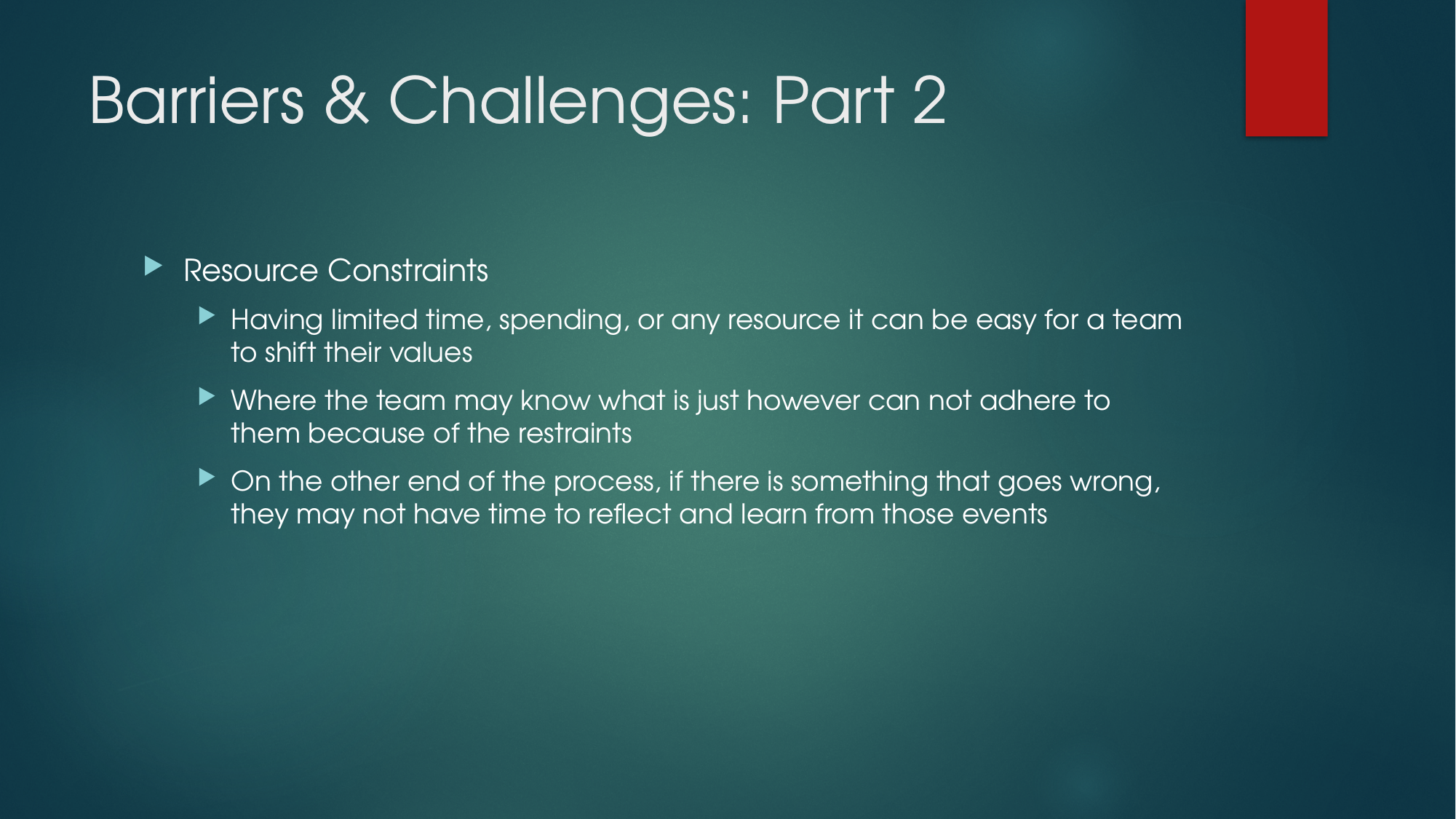

# Barriers & Challenges: Part 2
Resource Constraints
Having limited time, spending, or any resource it can be easy for a team to shift their values
Where the team may know what is just however can not adhere to them because of the restraints
On the other end of the process, if there is something that goes wrong, they may not have time to reflect and learn from those events